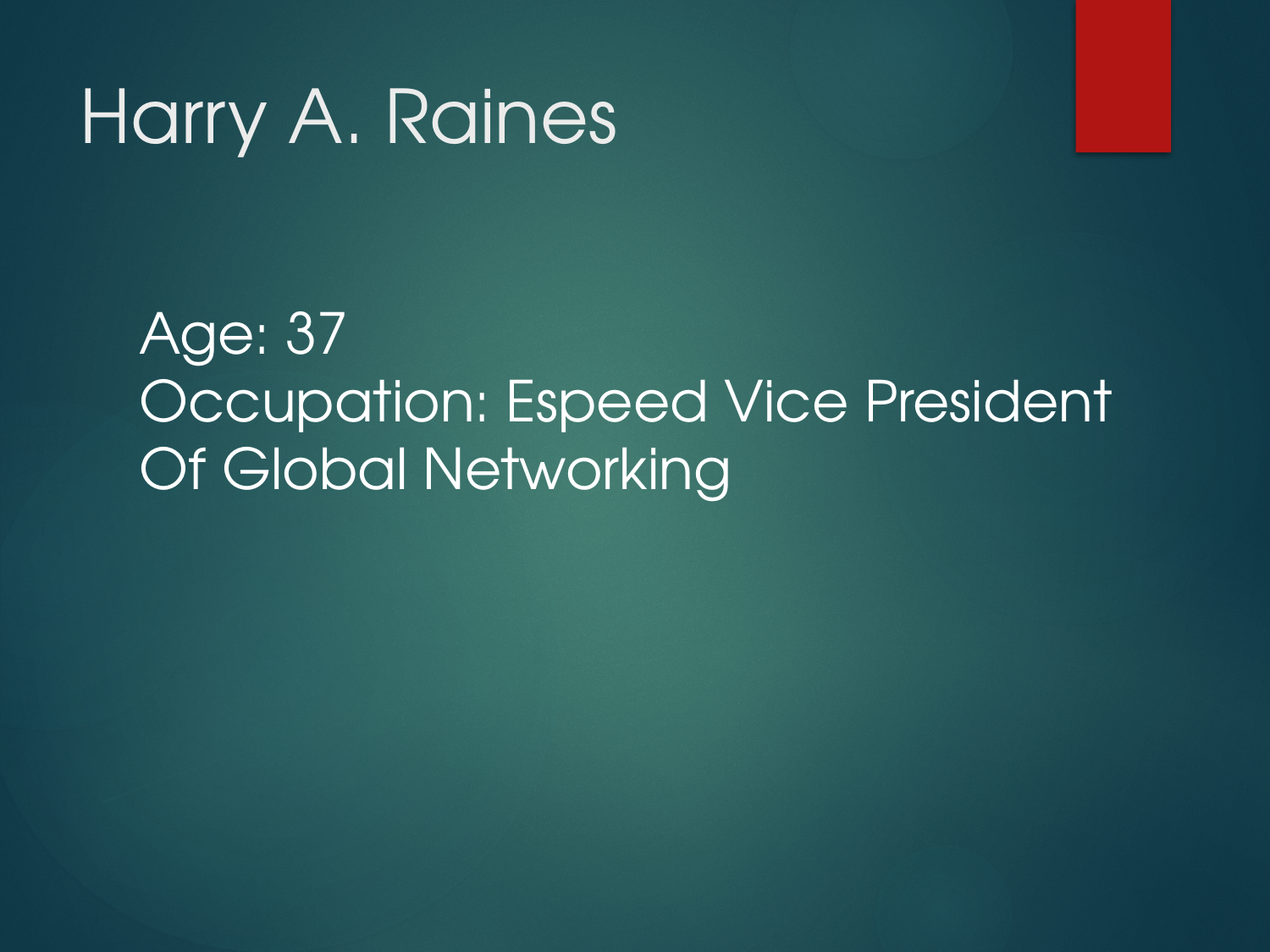

# Harry A. Raines

Age: 37
Occupation: Espeed Vice President Of Global Networking